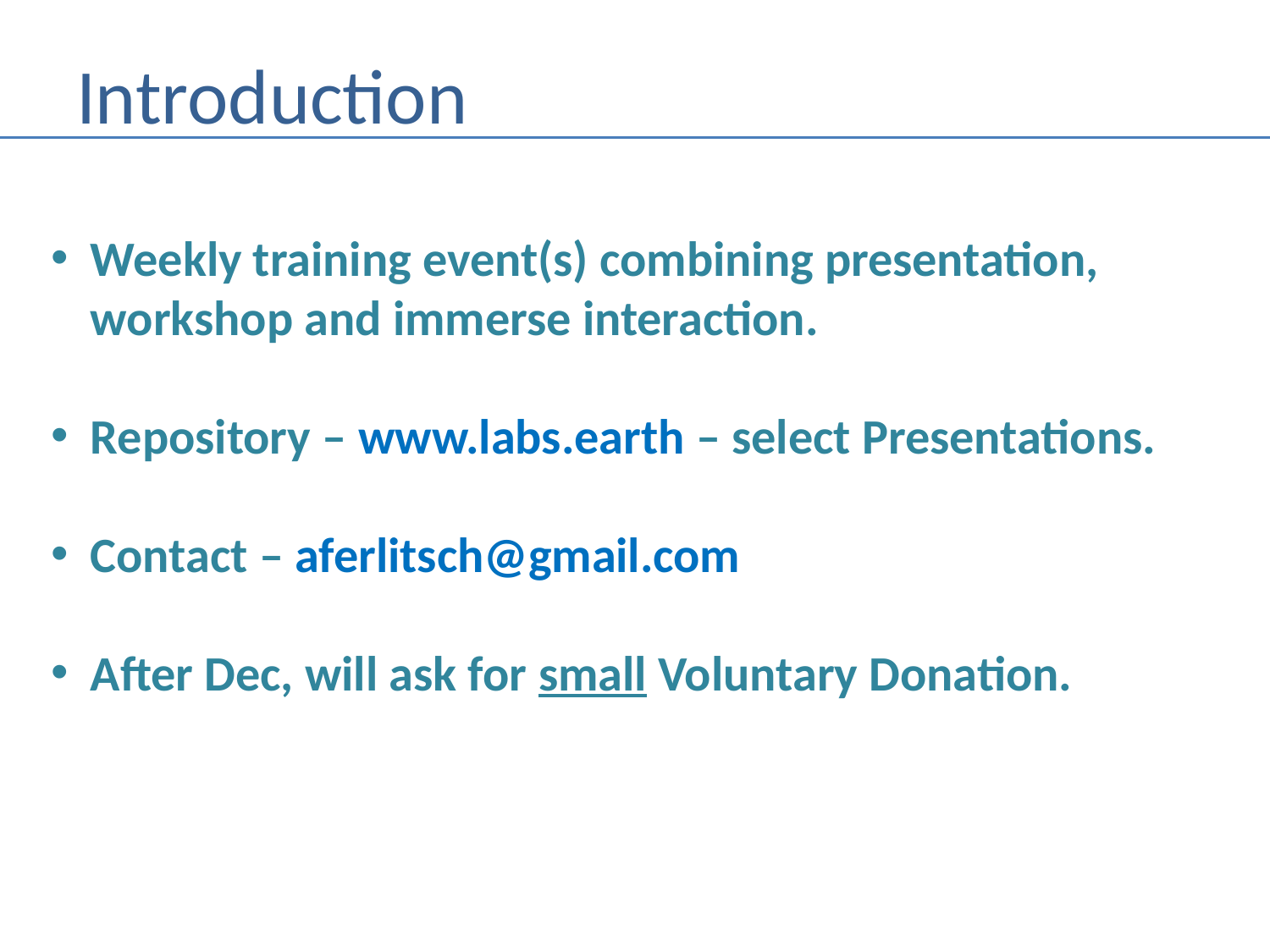

# Introduction

Weekly training event(s) combining presentation,
workshop and immerse interaction.

Repository – www.labs.earth – select Presentations.

Contact – aferlitsch@gmail.com

After Dec, will ask for small Voluntary Donation.